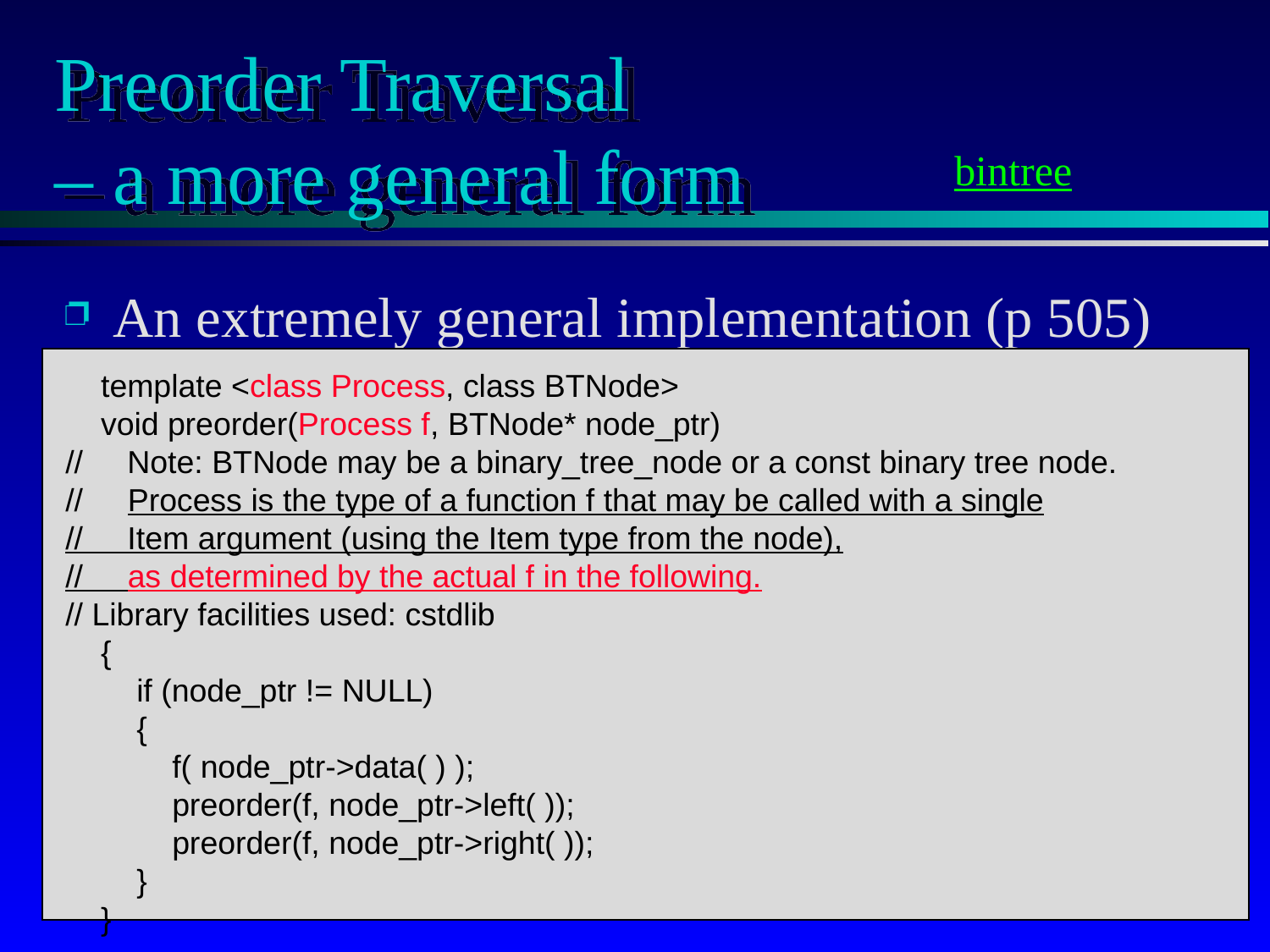

# Preorder Traversal – a more general form
bintree
An extremely general implementation (p 505)

    template <class Process, class BTNode>
    void preorder(Process f, BTNode* node_ptr)
//     Note: BTNode may be a binary_tree_node or a const binary tree node.
//     Process is the type of a function f that may be called with a single
//     Item argument (using the Item type from the node),
//     as determined by the actual f in the following.
// Library facilities used: cstdlib
    {
        if (node_ptr != NULL)
        {
            f( node_ptr->data( ) );
            preorder(f, node_ptr->left( ));
            preorder(f, node_ptr->right( ));
        }
    }